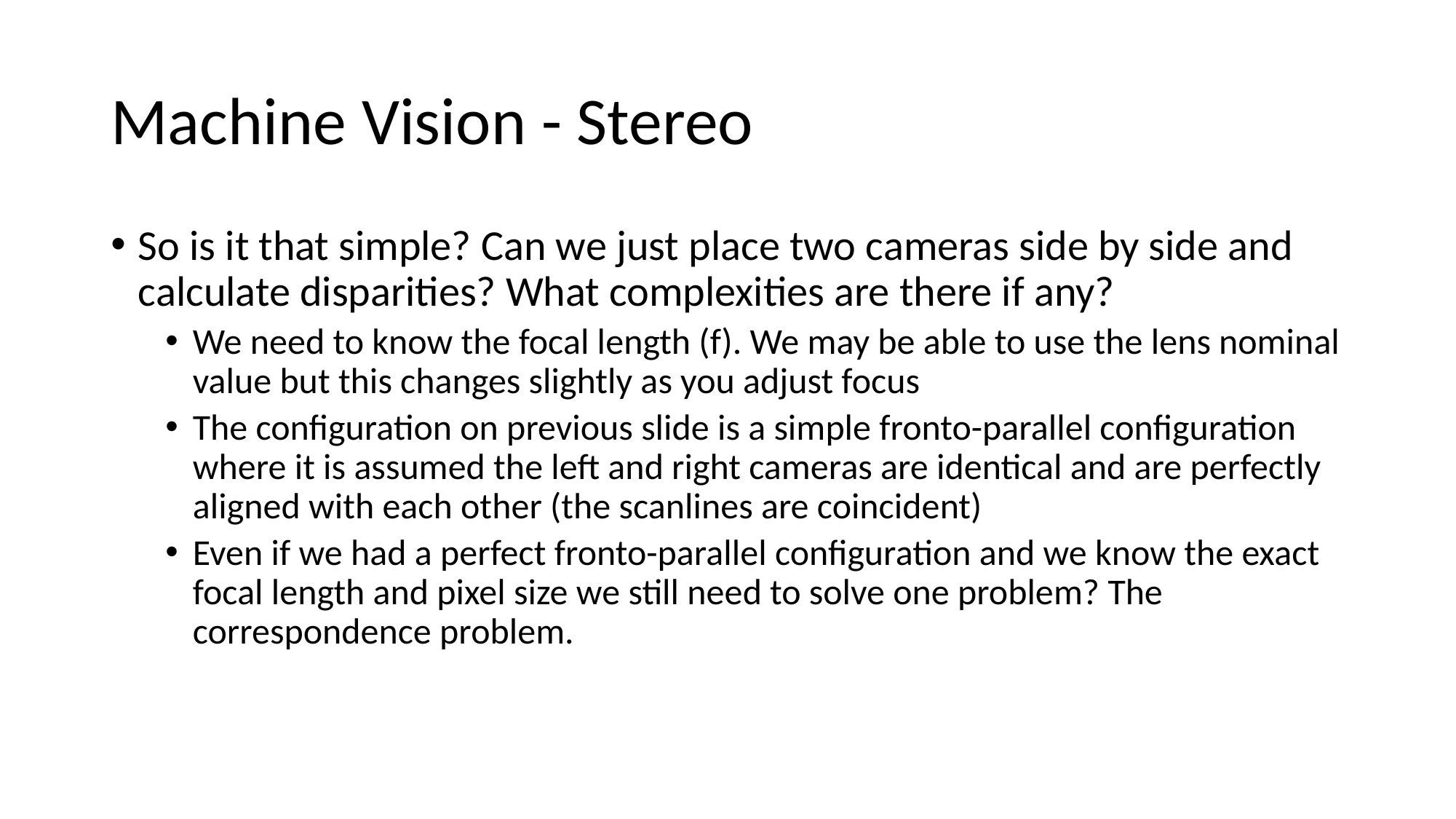

# Machine Vision - Stereo
So is it that simple? Can we just place two cameras side by side and calculate disparities? What complexities are there if any?
We need to know the focal length (f). We may be able to use the lens nominal value but this changes slightly as you adjust focus
The configuration on previous slide is a simple fronto-parallel configuration where it is assumed the left and right cameras are identical and are perfectly aligned with each other (the scanlines are coincident)
Even if we had a perfect fronto-parallel configuration and we know the exact focal length and pixel size we still need to solve one problem? The correspondence problem.